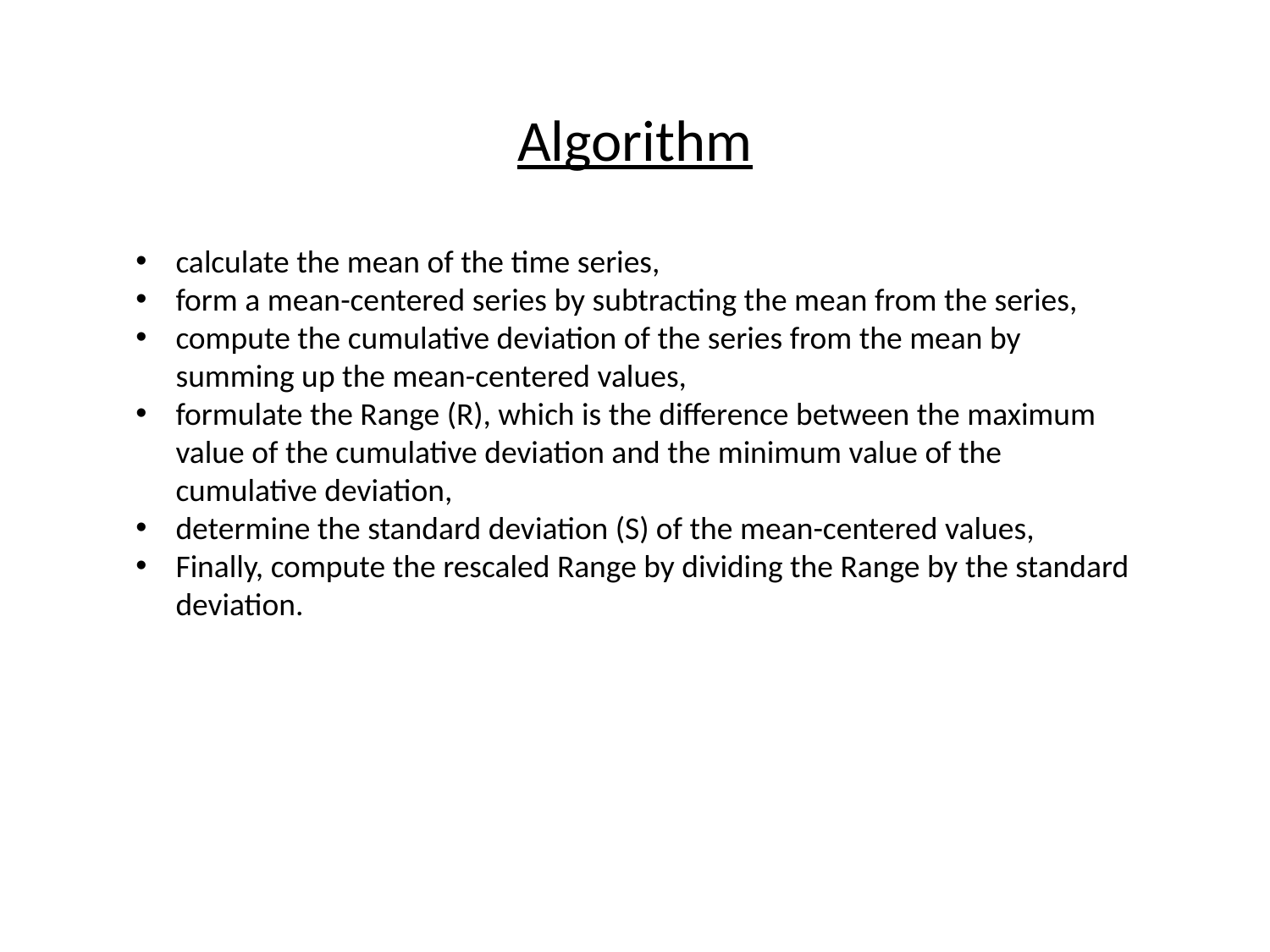

# Algorithm
calculate the mean of the time series,
form a mean-centered series by subtracting the mean from the series,
compute the cumulative deviation of the series from the mean by summing up the mean-centered values,
formulate the Range (R), which is the difference between the maximum value of the cumulative deviation and the minimum value of the cumulative deviation,
determine the standard deviation (S) of the mean-centered values,
Finally, compute the rescaled Range by dividing the Range by the standard deviation.